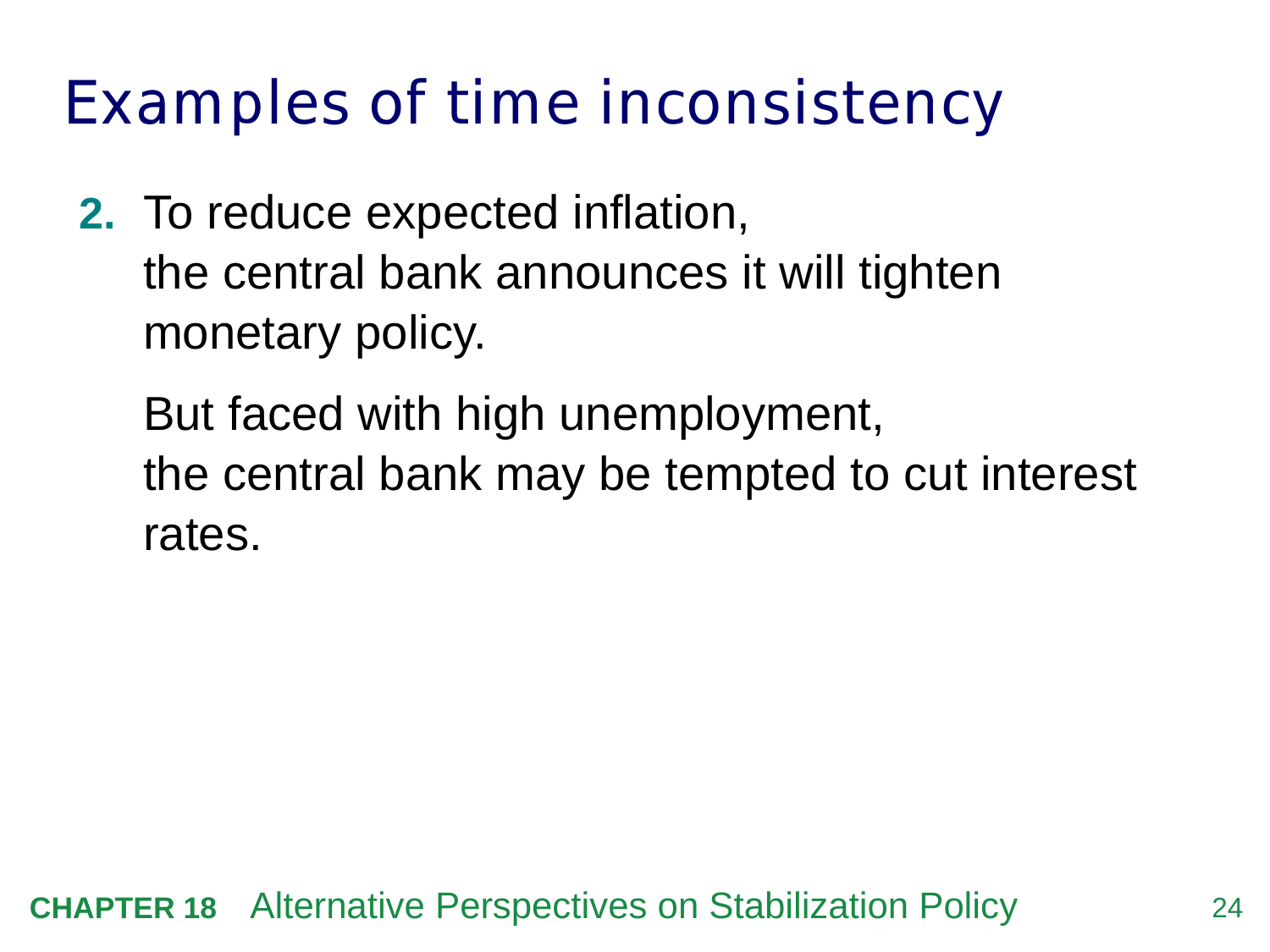

# Examples of time inconsistency
2.	To reduce expected inflation,
the central bank announces it will tighten monetary policy.
	But faced with high unemployment,
the central bank may be tempted to cut interest rates.